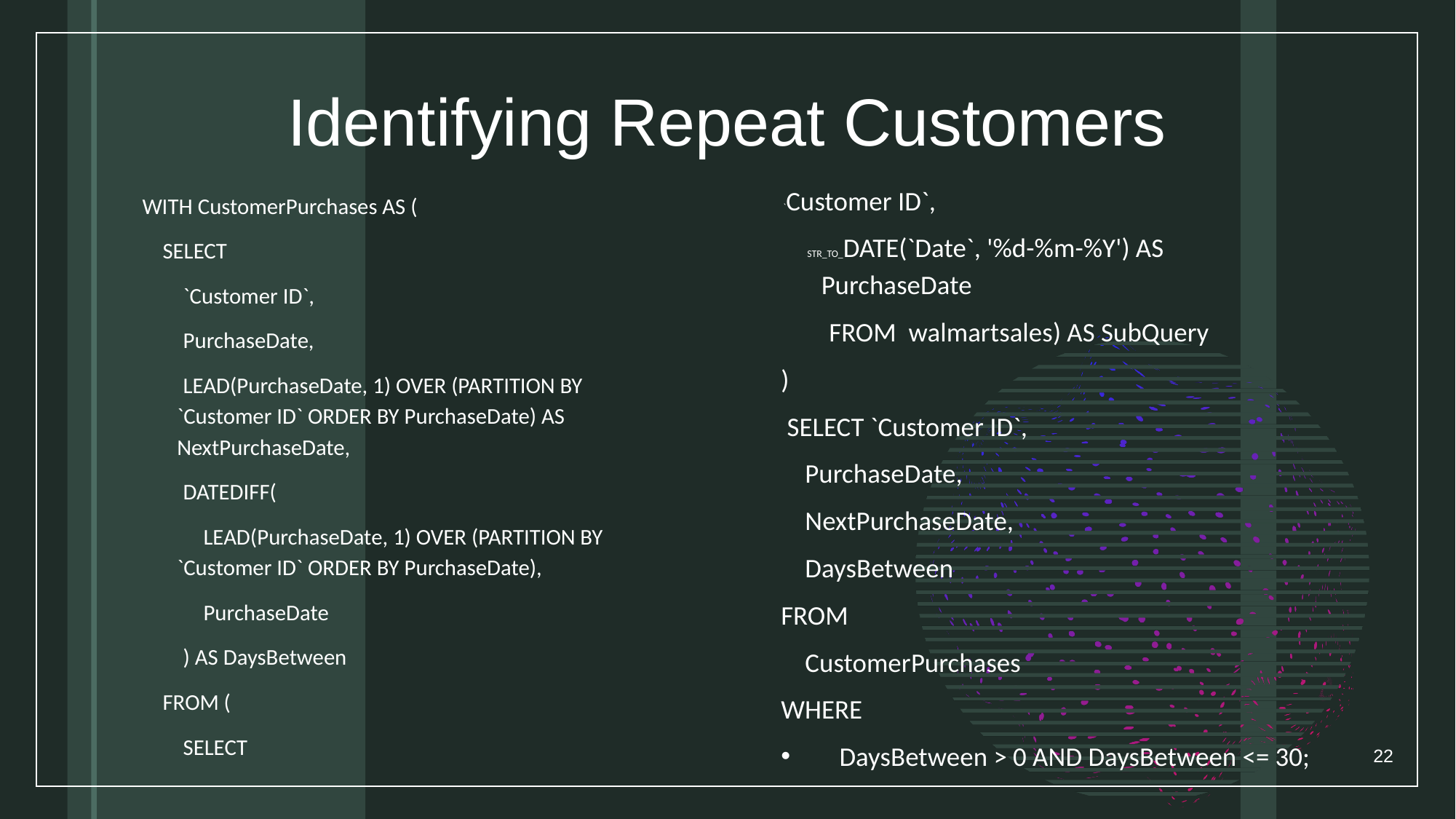

# Identifying Repeat Customers

 `Customer ID`,
            STR_TO_DATE(`Date`, '%d-%m-%Y') AS PurchaseDate
        FROM  walmartsales) AS SubQuery
)
 SELECT `Customer ID`,
    PurchaseDate,
    NextPurchaseDate,
    DaysBetween
FROM
    CustomerPurchases
WHERE
   DaysBetween > 0 AND DaysBetween <= 30;
WITH CustomerPurchases AS (
    SELECT
        `Customer ID`,
        PurchaseDate,
        LEAD(PurchaseDate, 1) OVER (PARTITION BY `Customer ID` ORDER BY PurchaseDate) AS NextPurchaseDate,
        DATEDIFF(
            LEAD(PurchaseDate, 1) OVER (PARTITION BY `Customer ID` ORDER BY PurchaseDate),
            PurchaseDate
        ) AS DaysBetween
    FROM (
        SELECT
22